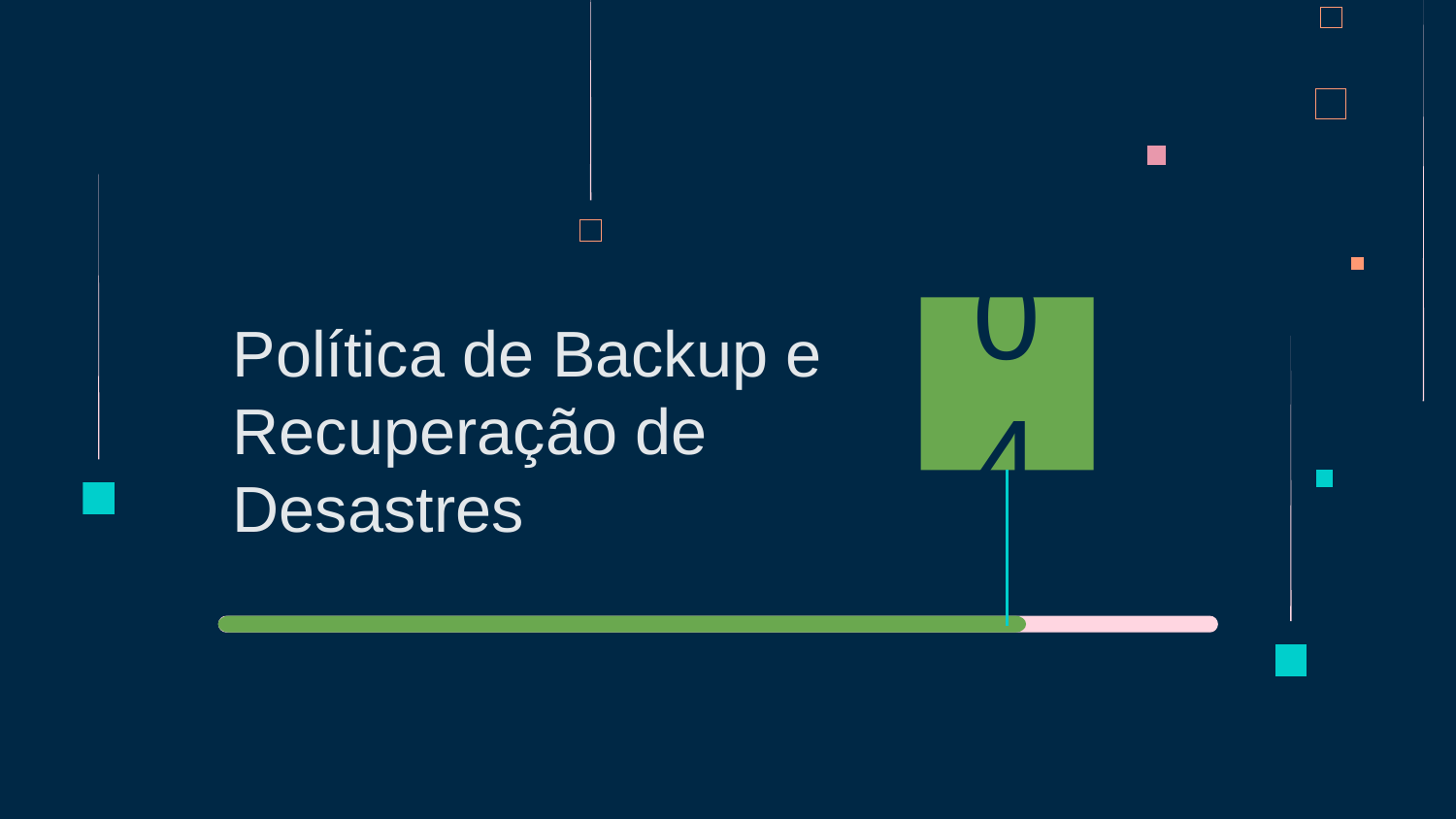

# Política de Backup e Recuperação de Desastres

04